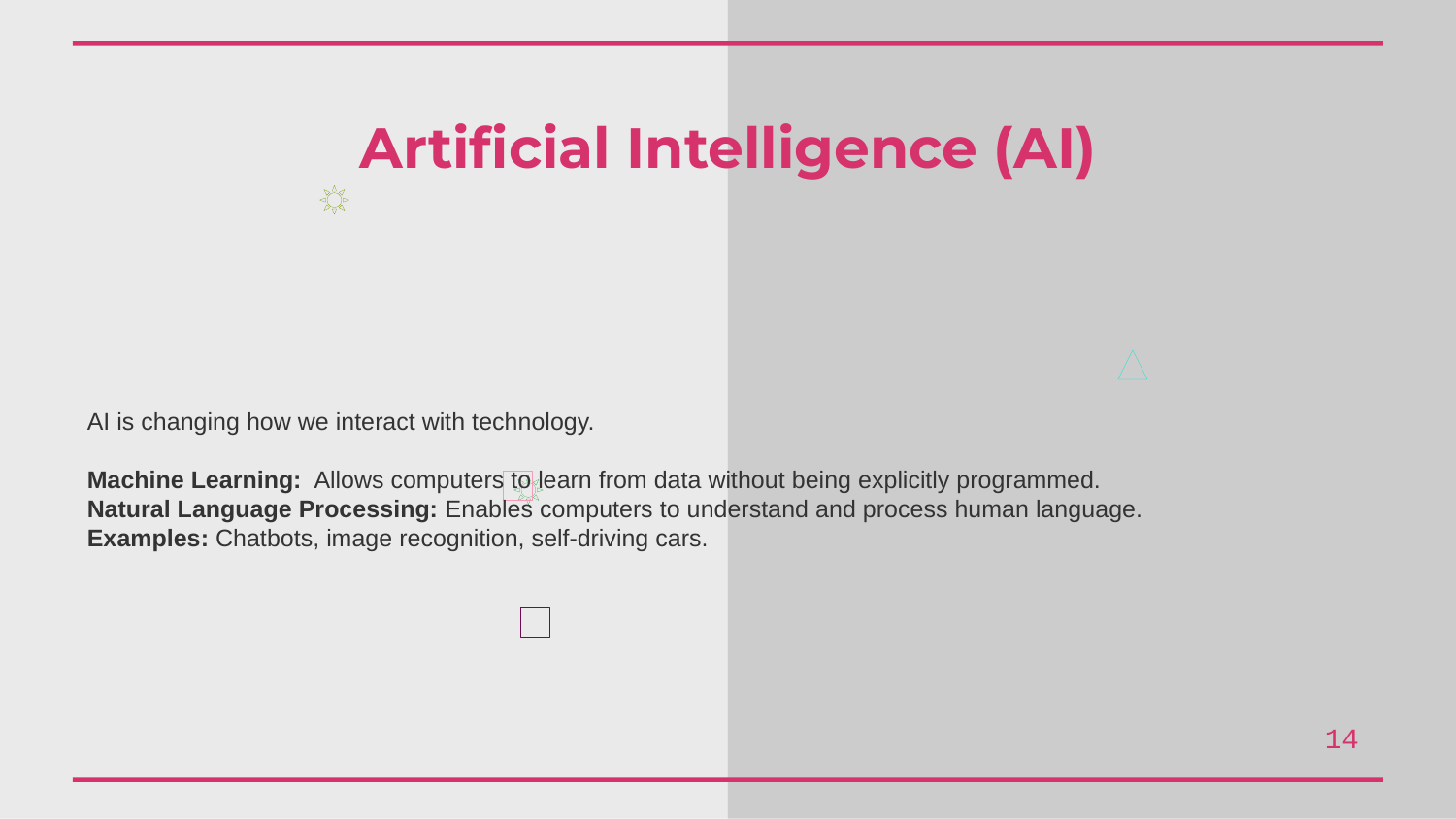

Artificial Intelligence (AI)

AI is changing how we interact with technology.

Machine Learning:  Allows computers to learn from data without being explicitly programmed.
Natural Language Processing: Enables computers to understand and process human language.
Examples: Chatbots, image recognition, self-driving cars.

14